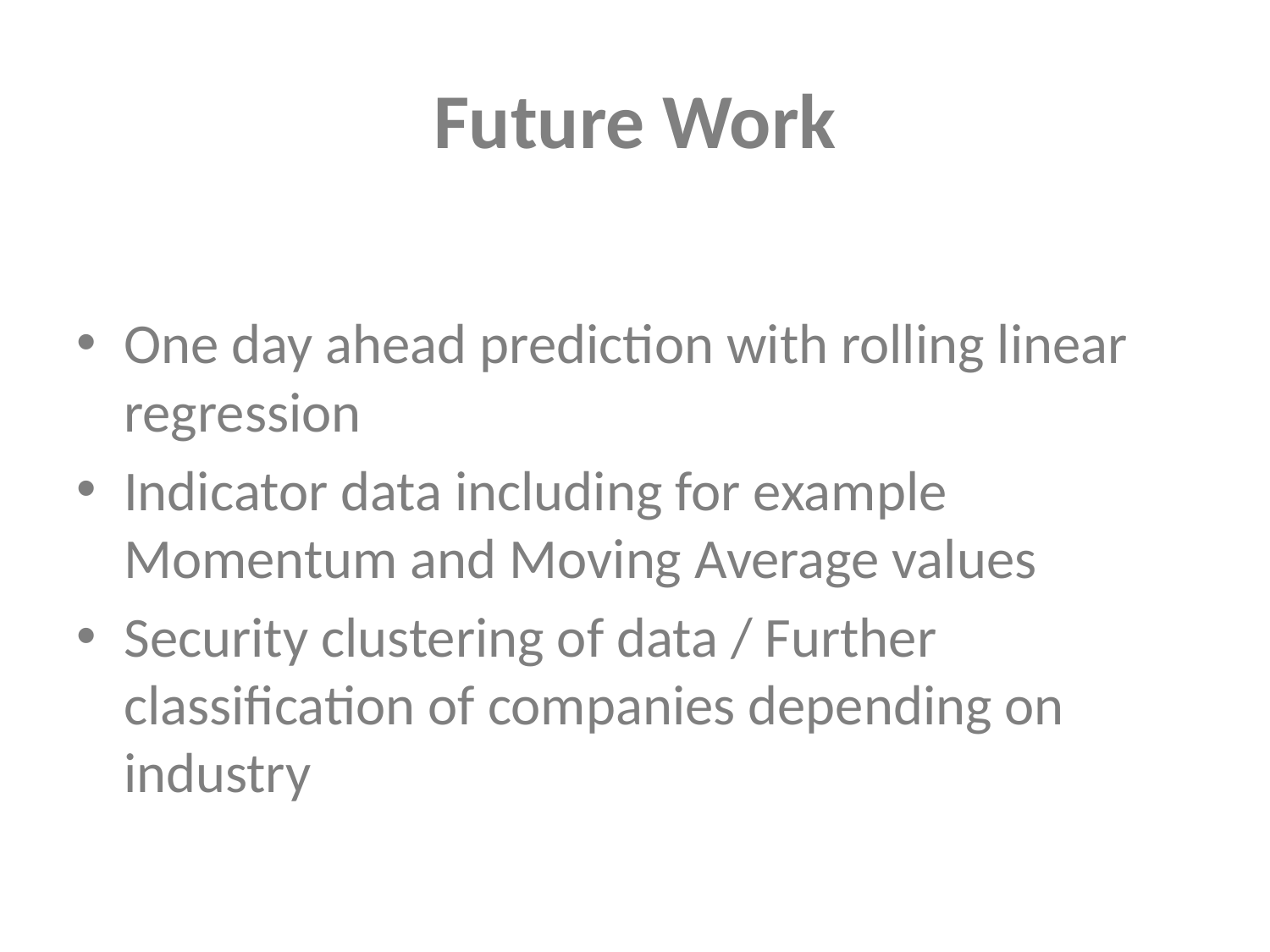

# Future Work

One day ahead prediction with rolling linear regression
Indicator data including for example Momentum and Moving Average values
Security clustering of data / Further classification of companies depending on industry